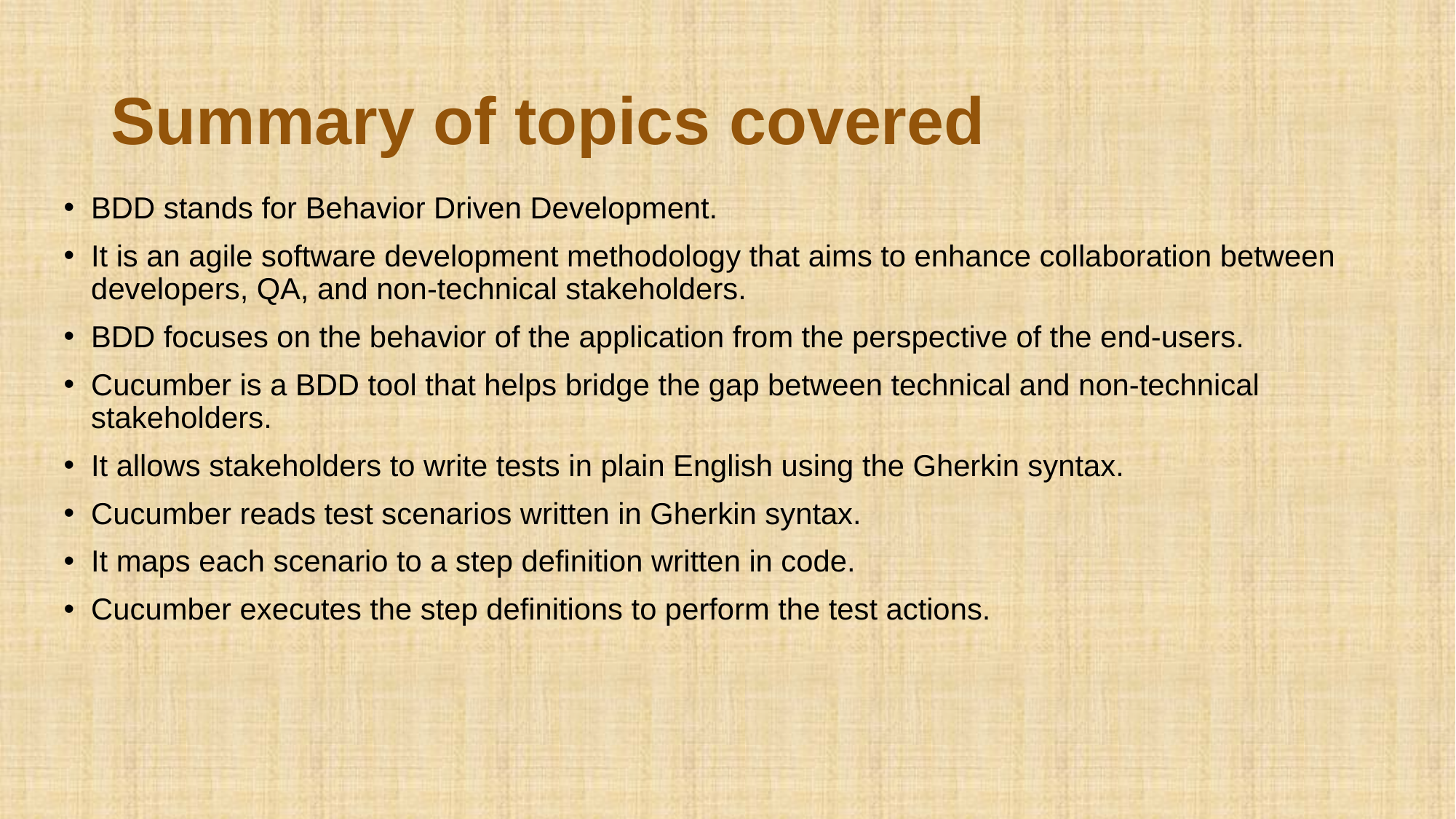

# Summary of topics covered
BDD stands for Behavior Driven Development.
It is an agile software development methodology that aims to enhance collaboration between developers, QA, and non-technical stakeholders.
BDD focuses on the behavior of the application from the perspective of the end-users.
Cucumber is a BDD tool that helps bridge the gap between technical and non-technical stakeholders.
It allows stakeholders to write tests in plain English using the Gherkin syntax.
Cucumber reads test scenarios written in Gherkin syntax.
It maps each scenario to a step definition written in code.
Cucumber executes the step definitions to perform the test actions.